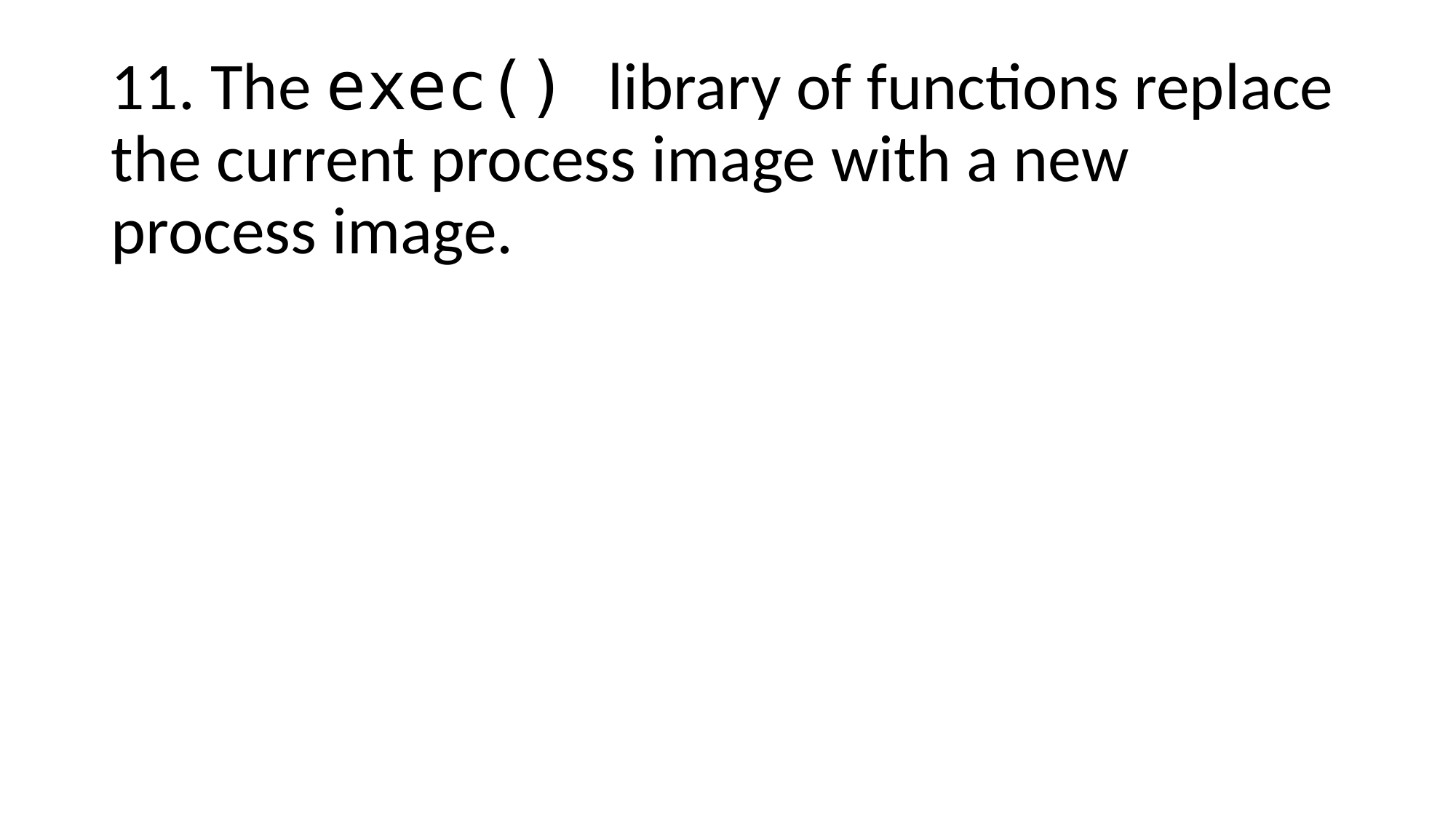

# 11. The exec() library of functions replace the current process image with a new process image.